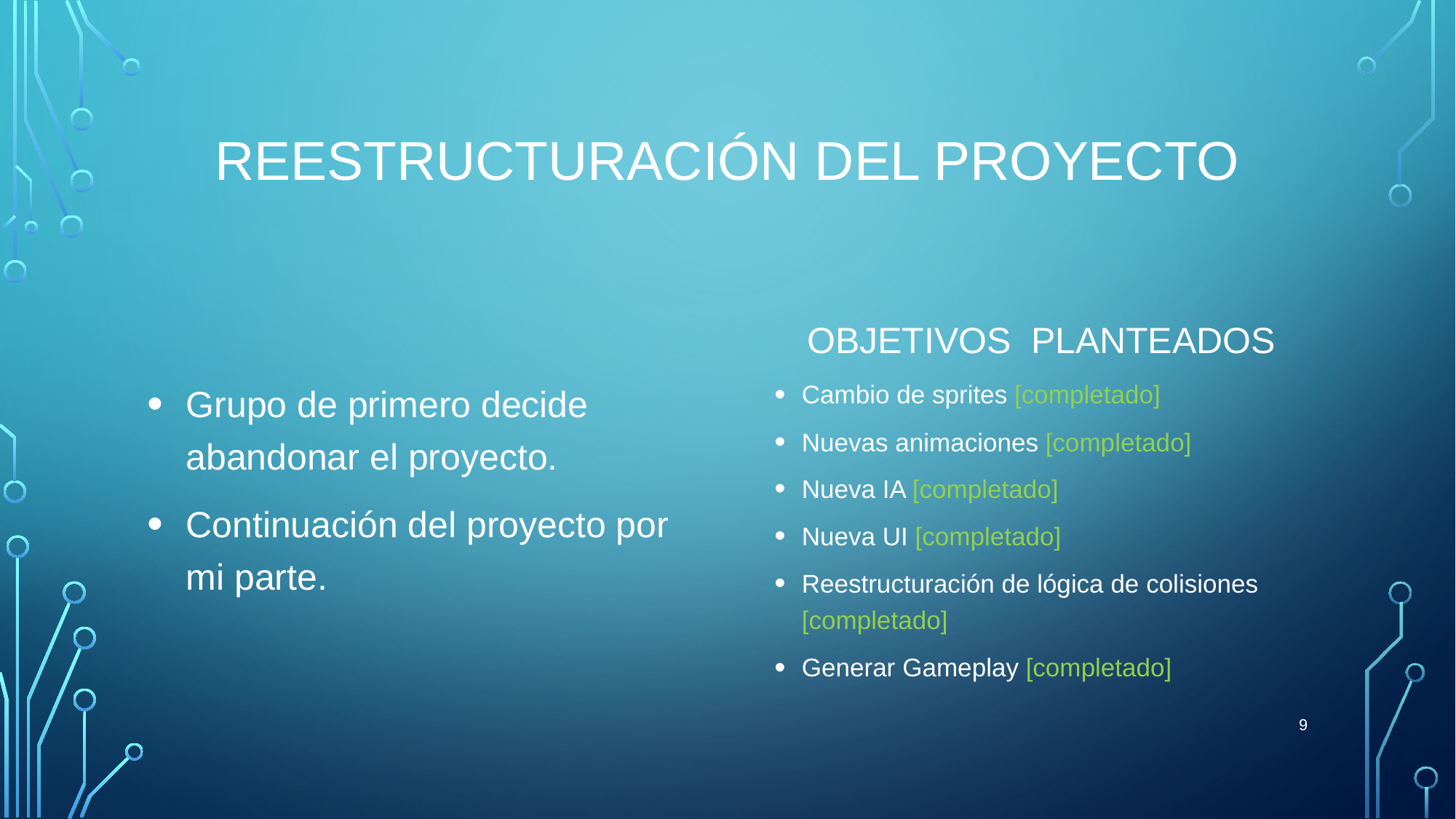

# Reestructuración del proyecto
Objetivos  planteados
Grupo de primero decide abandonar el proyecto.
Continuación del proyecto por mi parte.

Cambio de sprites [completado]
Nuevas animaciones [completado]
Nueva IA [completado]
Nueva UI [completado]
Reestructuración de lógica de colisiones [completado]
Generar Gameplay [completado]
9